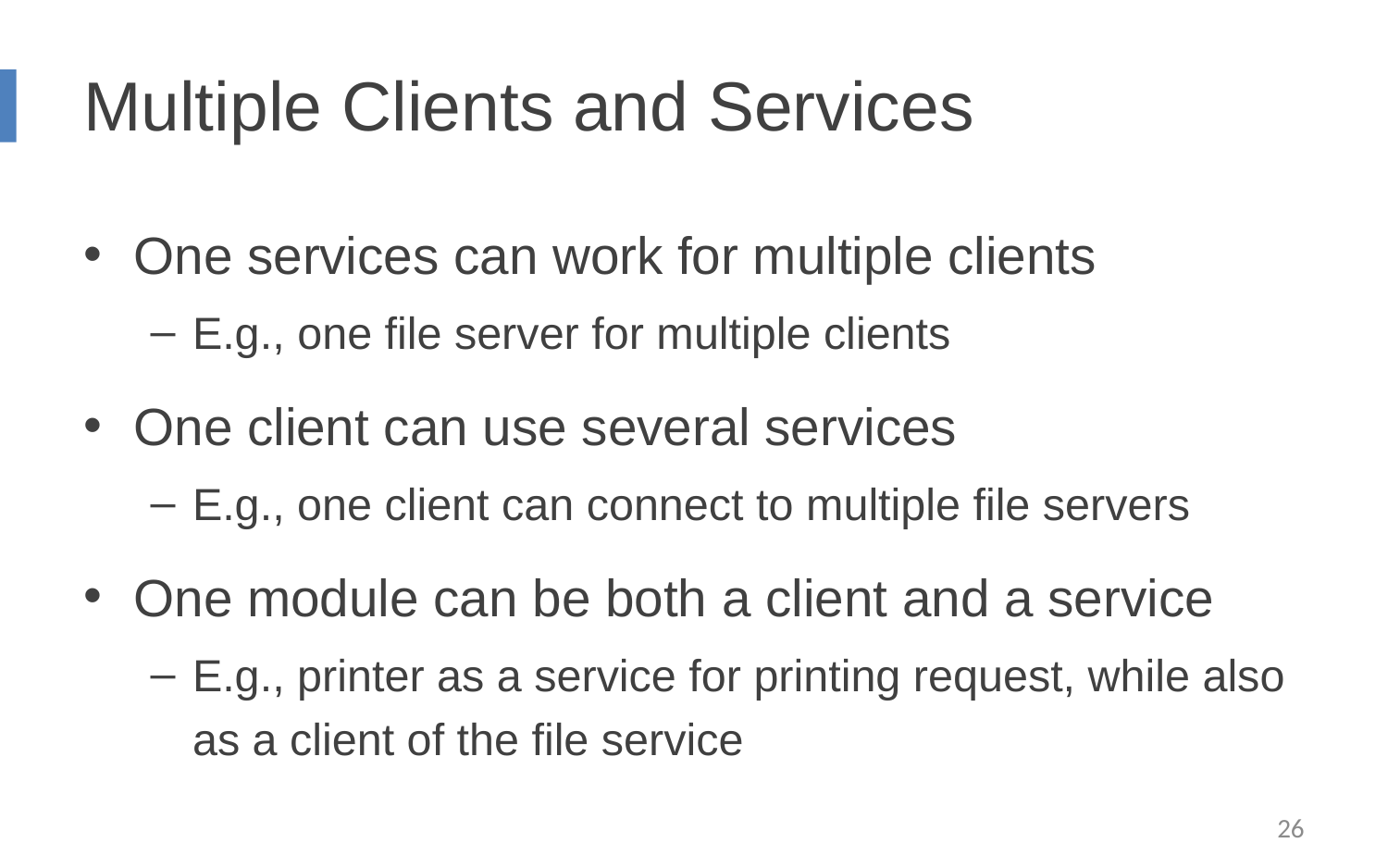

# Multiple Clients and Services
One services can work for multiple clients
E.g., one file server for multiple clients
One client can use several services
E.g., one client can connect to multiple file servers
One module can be both a client and a service
E.g., printer as a service for printing request, while also as a client of the file service
26